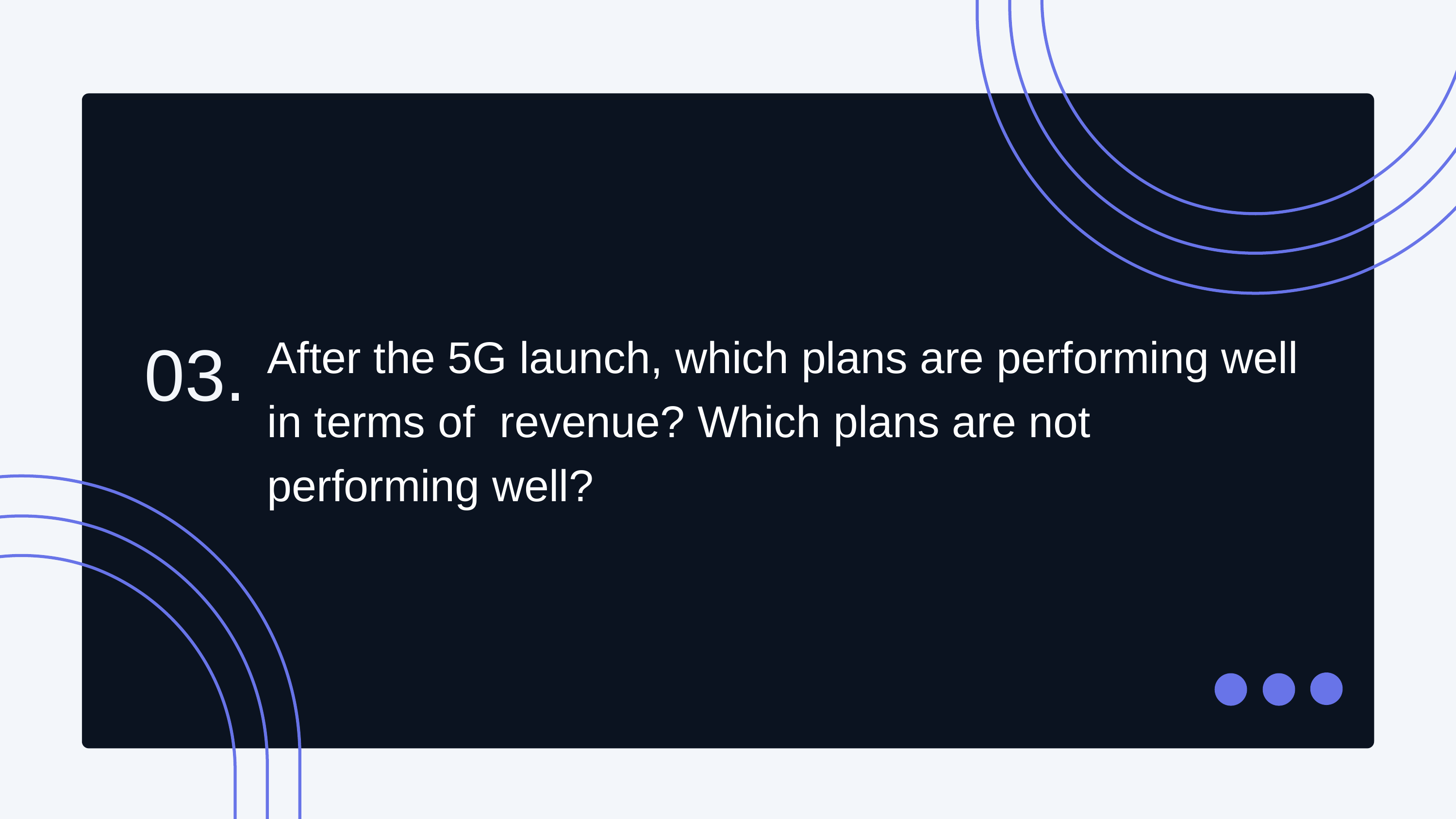

03.
After the 5G launch, which plans are performing well in terms of  revenue? Which plans are not performing well?